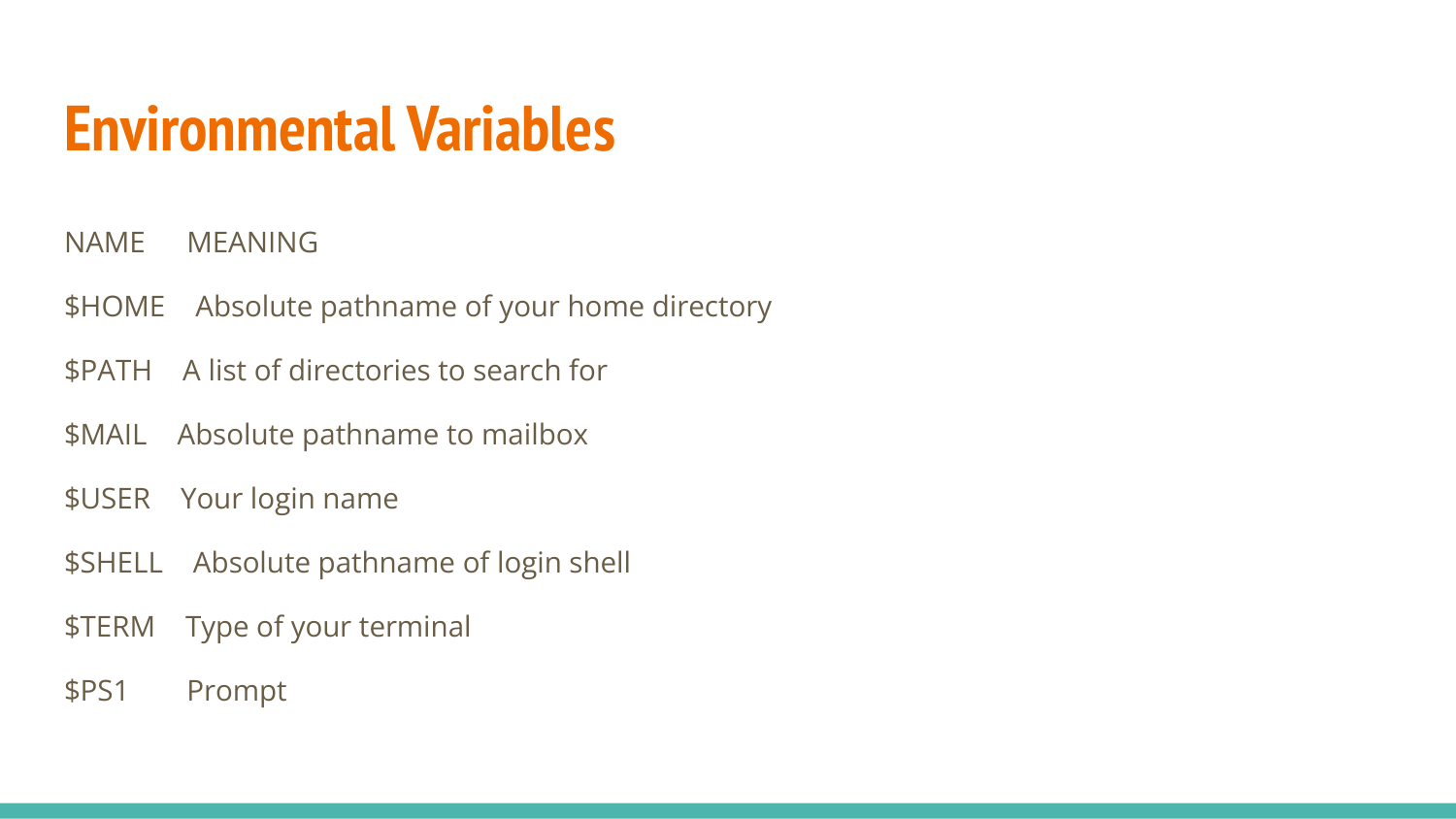

# Environmental Variables
NAME   	 MEANING
$HOME    Absolute pathname of your home directory
$PATH    A list of directories to search for
$MAIL    Absolute pathname to mailbox
$USER    Your login name
$SHELL    Absolute pathname of login shell
$TERM    Type of your terminal
$PS1   	 Prompt